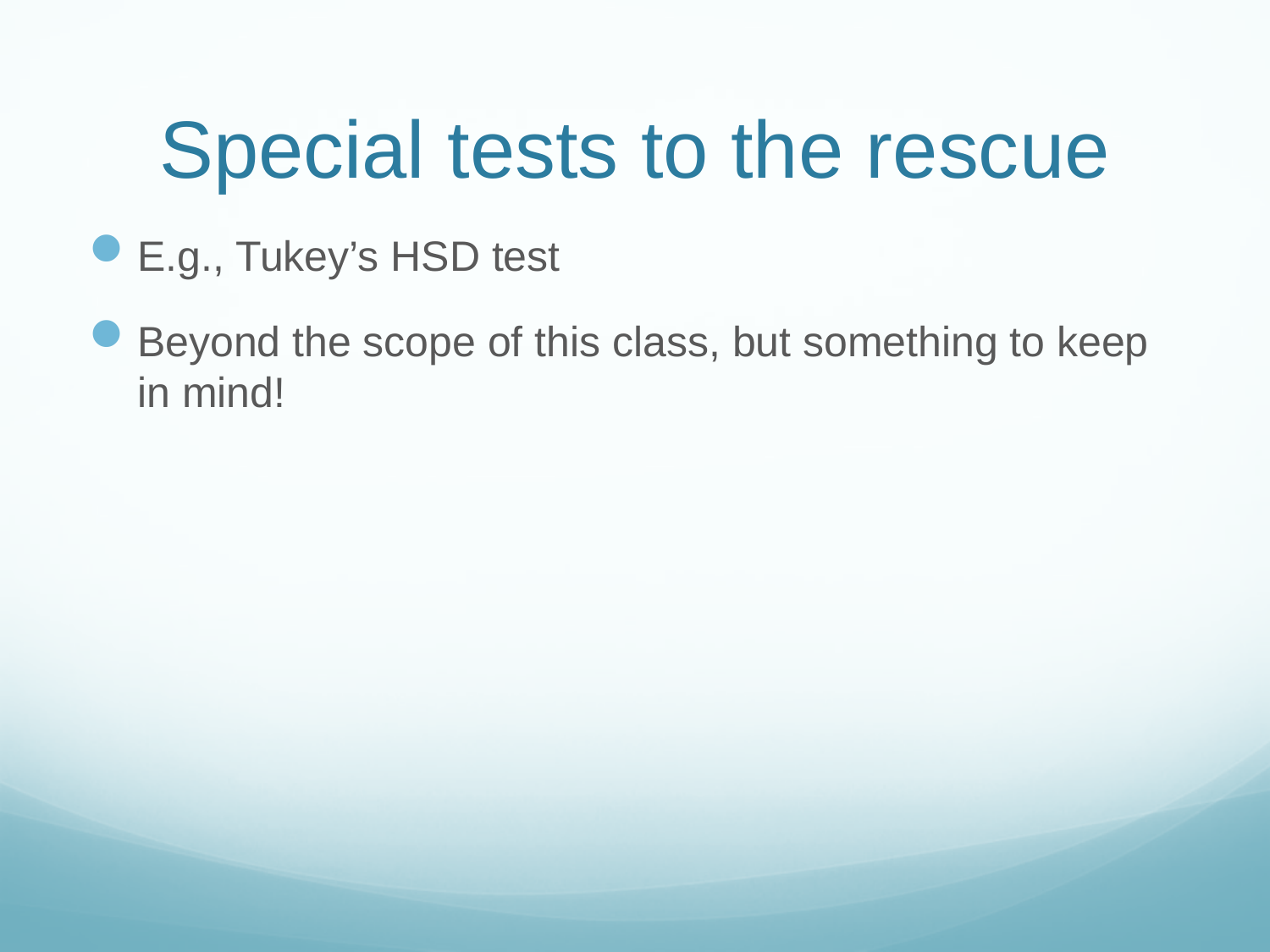

# Special tests to the rescue
E.g., Tukey’s HSD test
Beyond the scope of this class, but something to keep in mind!